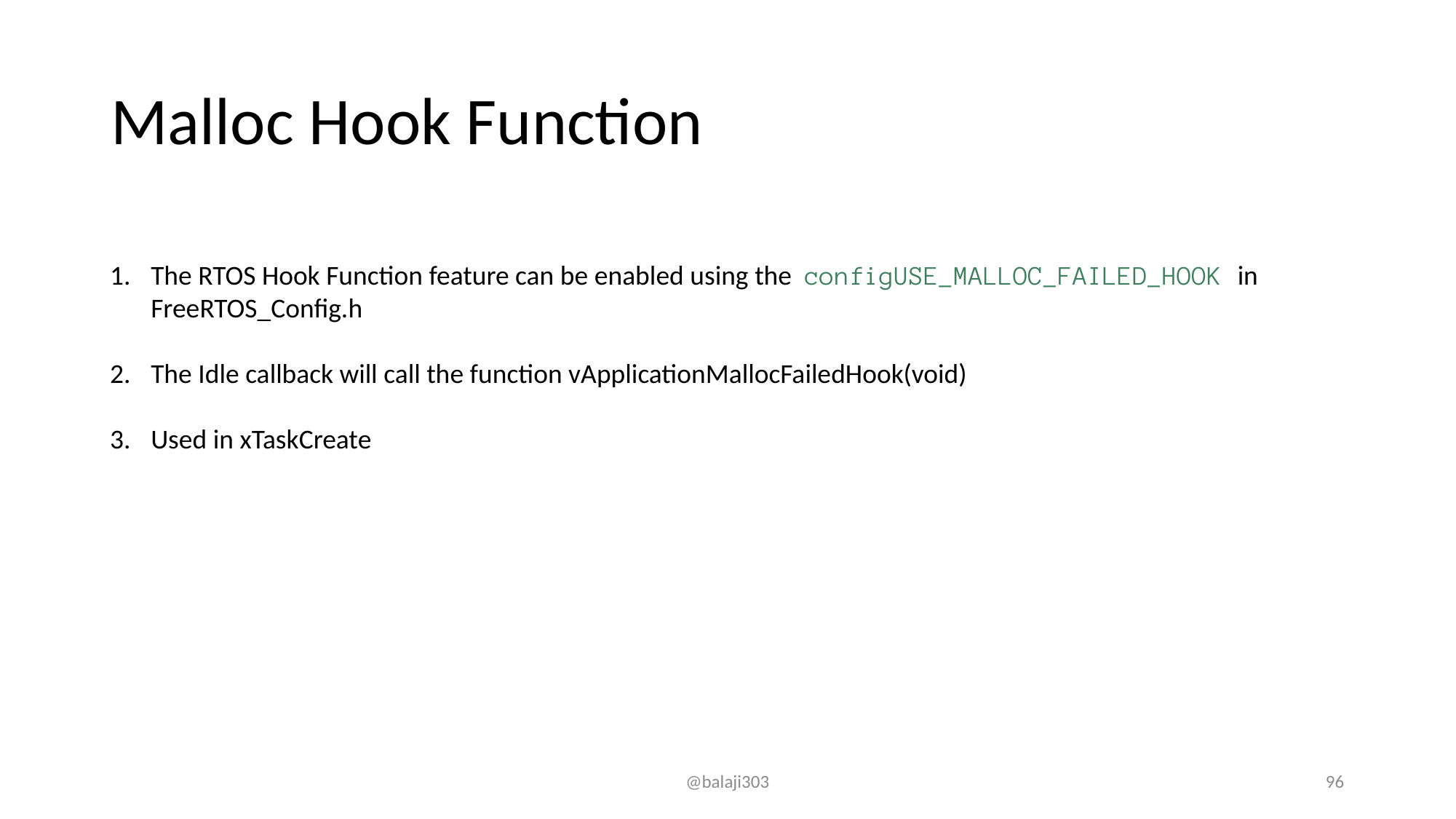

# Malloc Hook Function
The RTOS Hook Function feature can be enabled using the  configUSE_MALLOC_FAILED_HOOK in FreeRTOS_Config.h

The Idle callback will call the function vApplicationMallocFailedHook(void)

Used in xTaskCreate

@balaji303
96